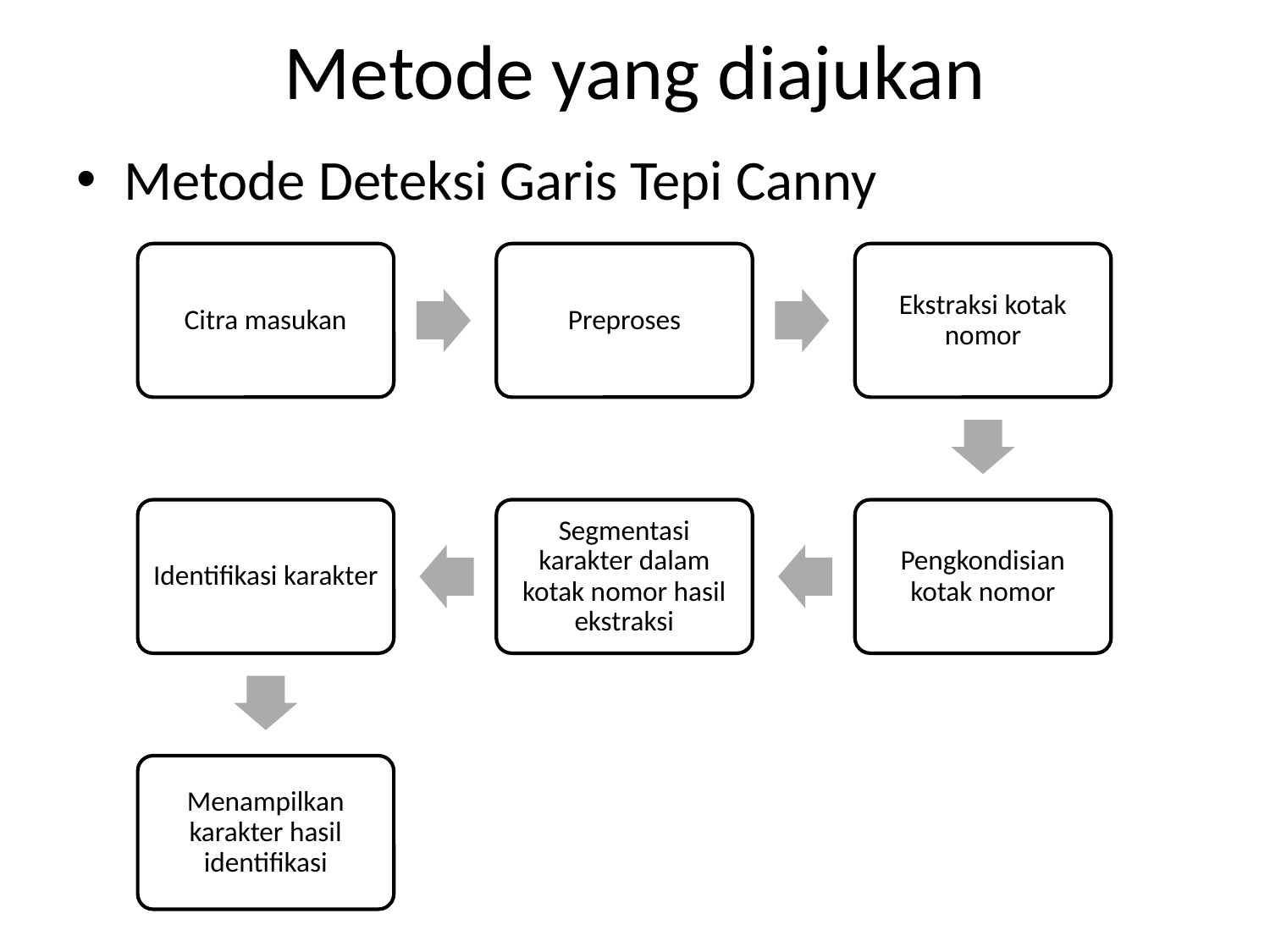

# Metode yang diajukan
Metode Deteksi Garis Tepi Canny

Citra masukan

Preproses

Ekstraksi kotak nomor

Pengkondisian kotak nomor

Segmentasi karakter dalam kotak nomor hasil ekstraksi

Identifikasi karakter

Menampilkan karakter hasil identifikasi